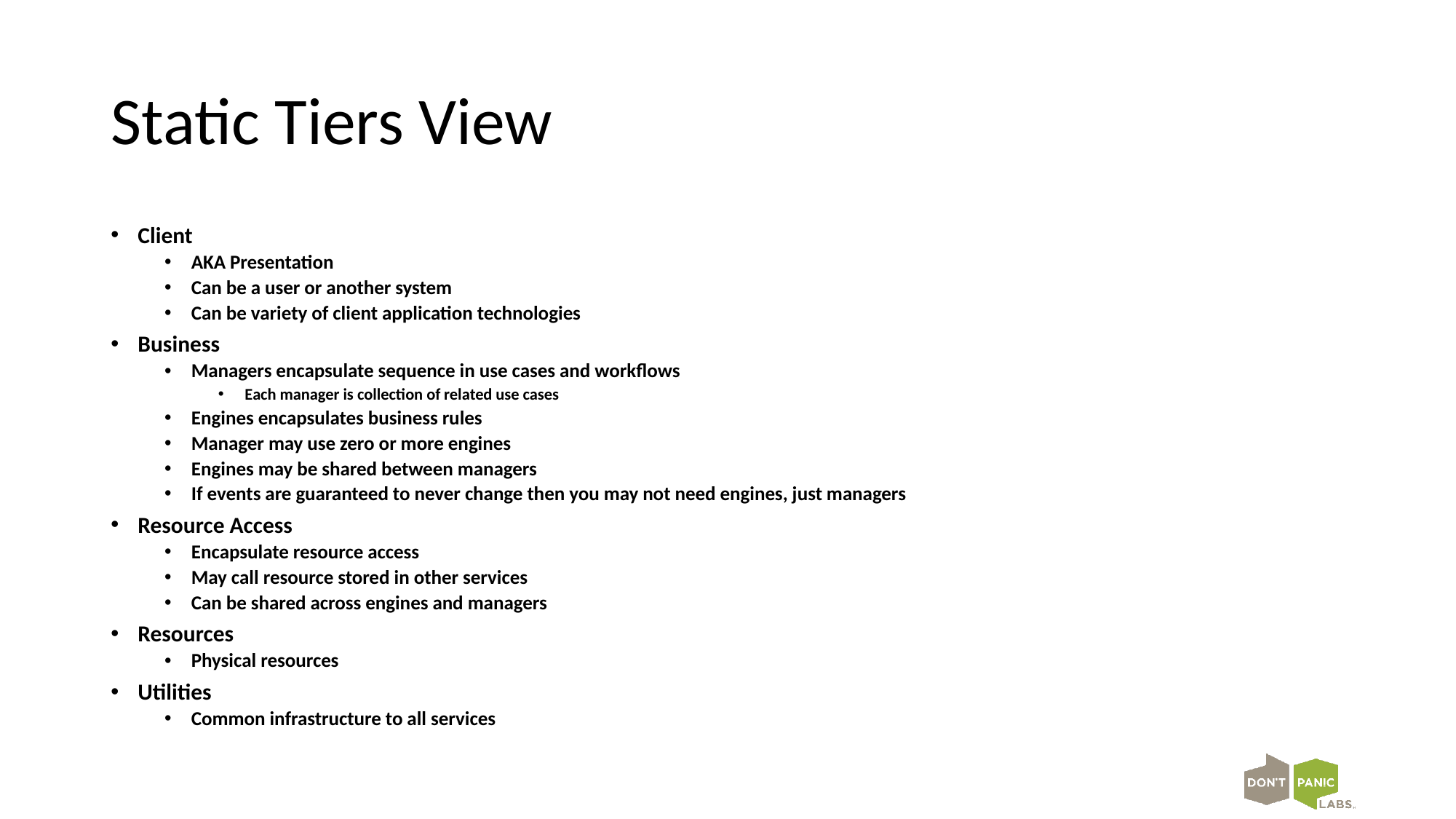

# Static Tiers View
Client
AKA Presentation
Can be a user or another system
Can be variety of client application technologies
Business
Managers encapsulate sequence in use cases and workflows
Each manager is collection of related use cases
Engines encapsulates business rules
Manager may use zero or more engines
Engines may be shared between managers
If events are guaranteed to never change then you may not need engines, just managers
Resource Access
Encapsulate resource access
May call resource stored in other services
Can be shared across engines and managers
Resources
Physical resources
Utilities
Common infrastructure to all services